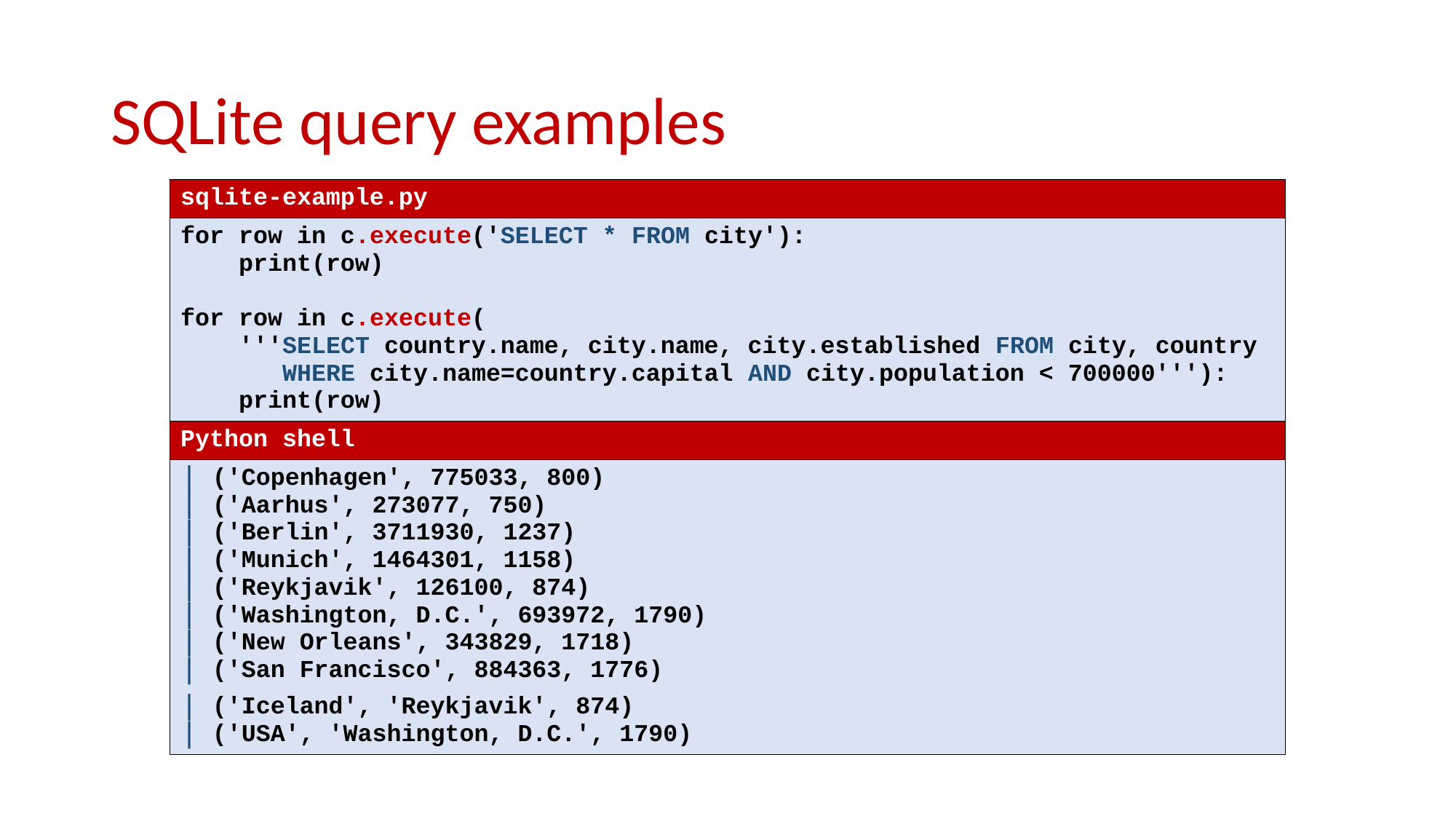

# SQLite query examples
| sqlite-example.py |
| --- |
| for row in c.execute('SELECT \* FROM city'): print(row) for row in c.execute( '''SELECT country.name, city.name, city.established FROM city, country WHERE city.name=country.capital AND city.population < 700000'''): print(row) |
| Python shell |
| ('Copenhagen', 775033, 800) ('Aarhus', 273077, 750) ('Berlin', 3711930, 1237) ('Munich', 1464301, 1158) ('Reykjavik', 126100, 874) ('Washington, D.C.', 693972, 1790) ('New Orleans', 343829, 1718) ('San Francisco', 884363, 1776) ('Iceland', 'Reykjavik', 874) ('USA', 'Washington, D.C.', 1790) |